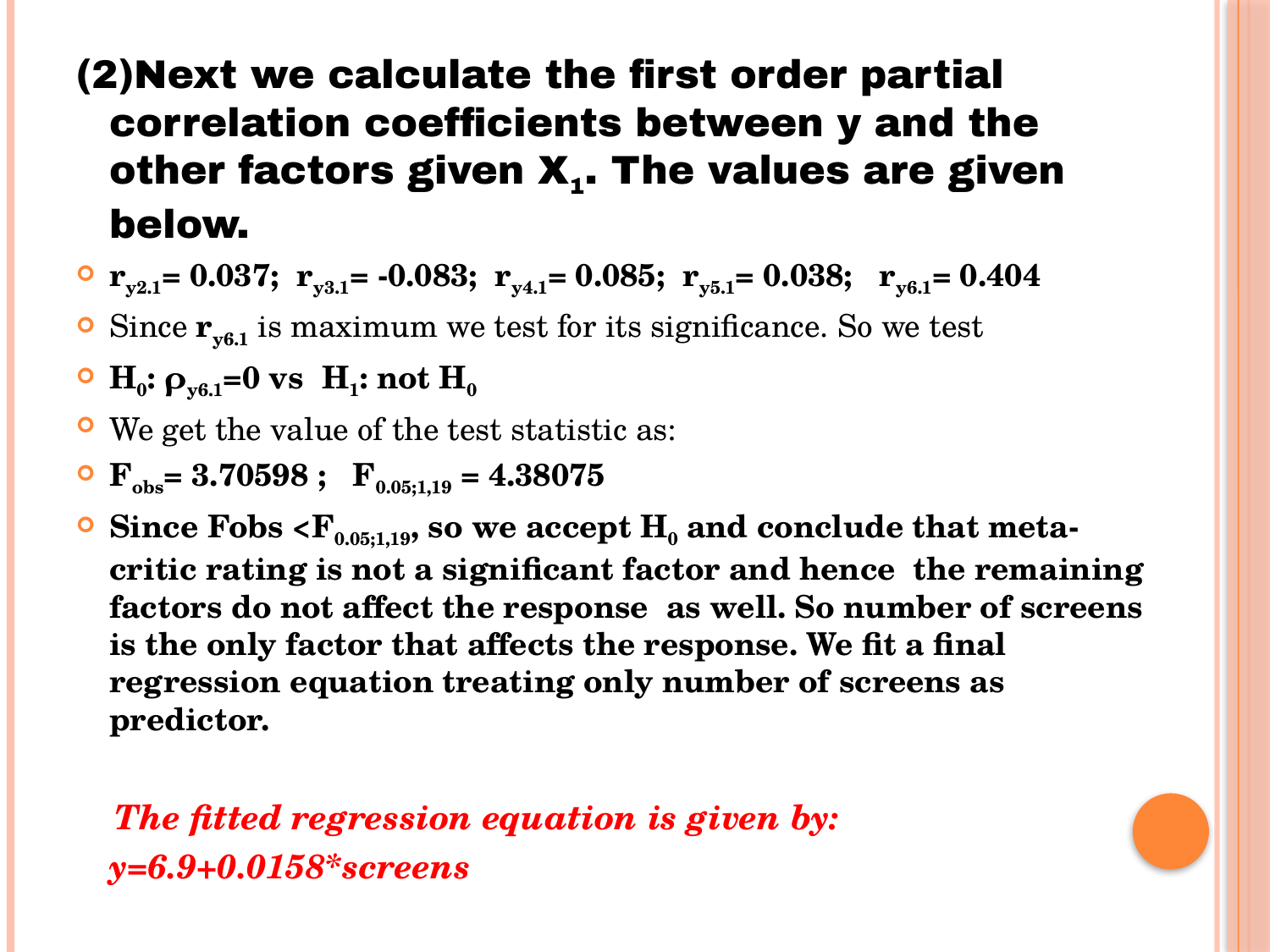

(2)Next we calculate the first order partial correlation coefficients between y and the other factors given X1. The values are given below.
ry2.1= 0.037;  ry3.1= -0.083;  ry4.1= 0.085;  ry5.1= 0.038;   ry6.1= 0.404
Since ry6.1 is maximum we test for its significance. So we test
H0: ρy6.1=0 vs  H1: not H0
We get the value of the test statistic as:
Fobs= 3.70598 ;   F0.05;1,19 = 4.38075
Since Fobs <F0.05;1,19, so we accept H0 and conclude that meta-critic rating is not a significant factor and hence  the remaining factors do not affect the response  as well. So number of screens is the only factor that affects the response. We fit a final regression equation treating only number of screens as predictor.

    The fitted regression equation is given by:
			y=6.9+0.0158*screens